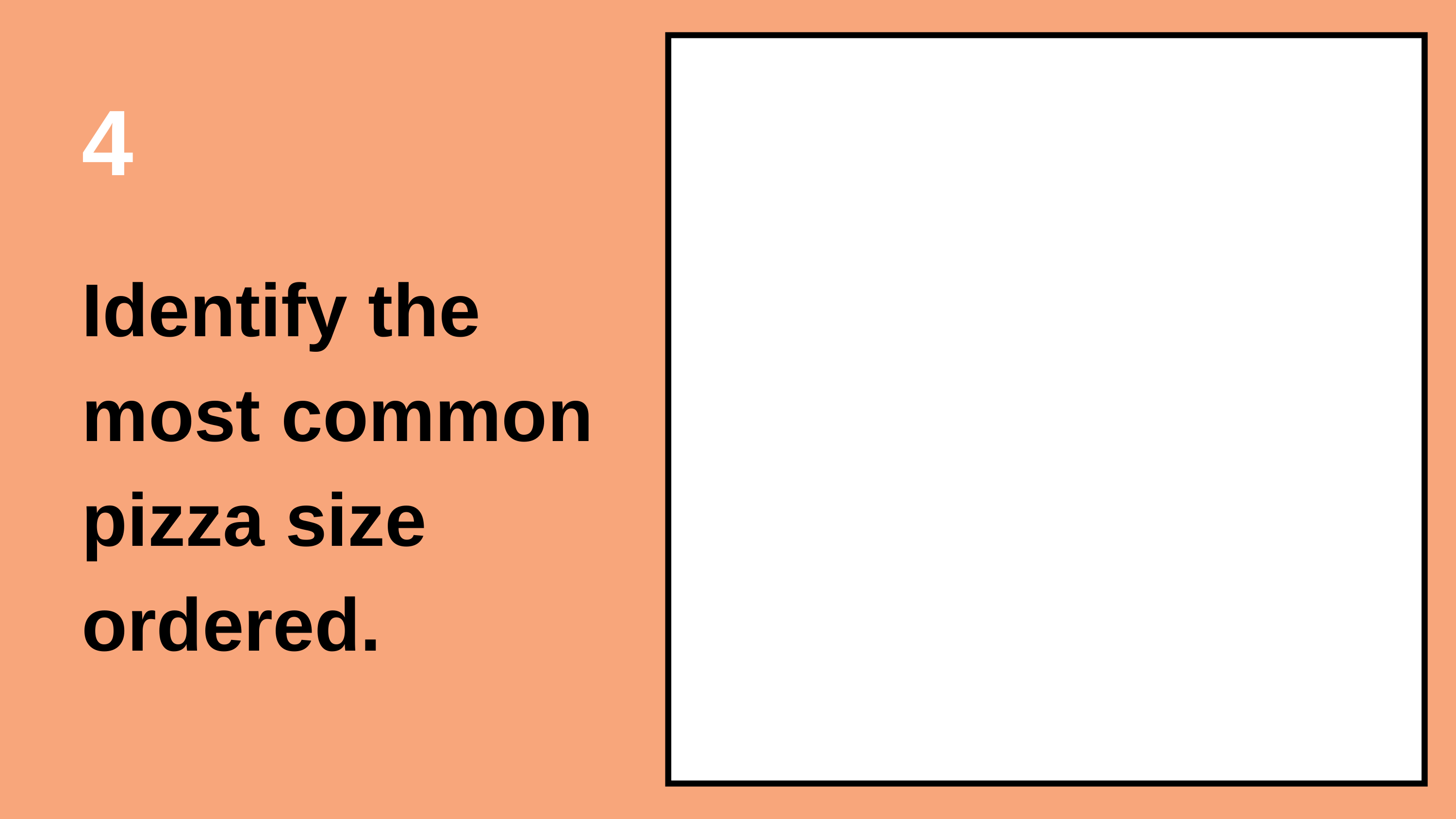

4
Identify the most common pizza size ordered.